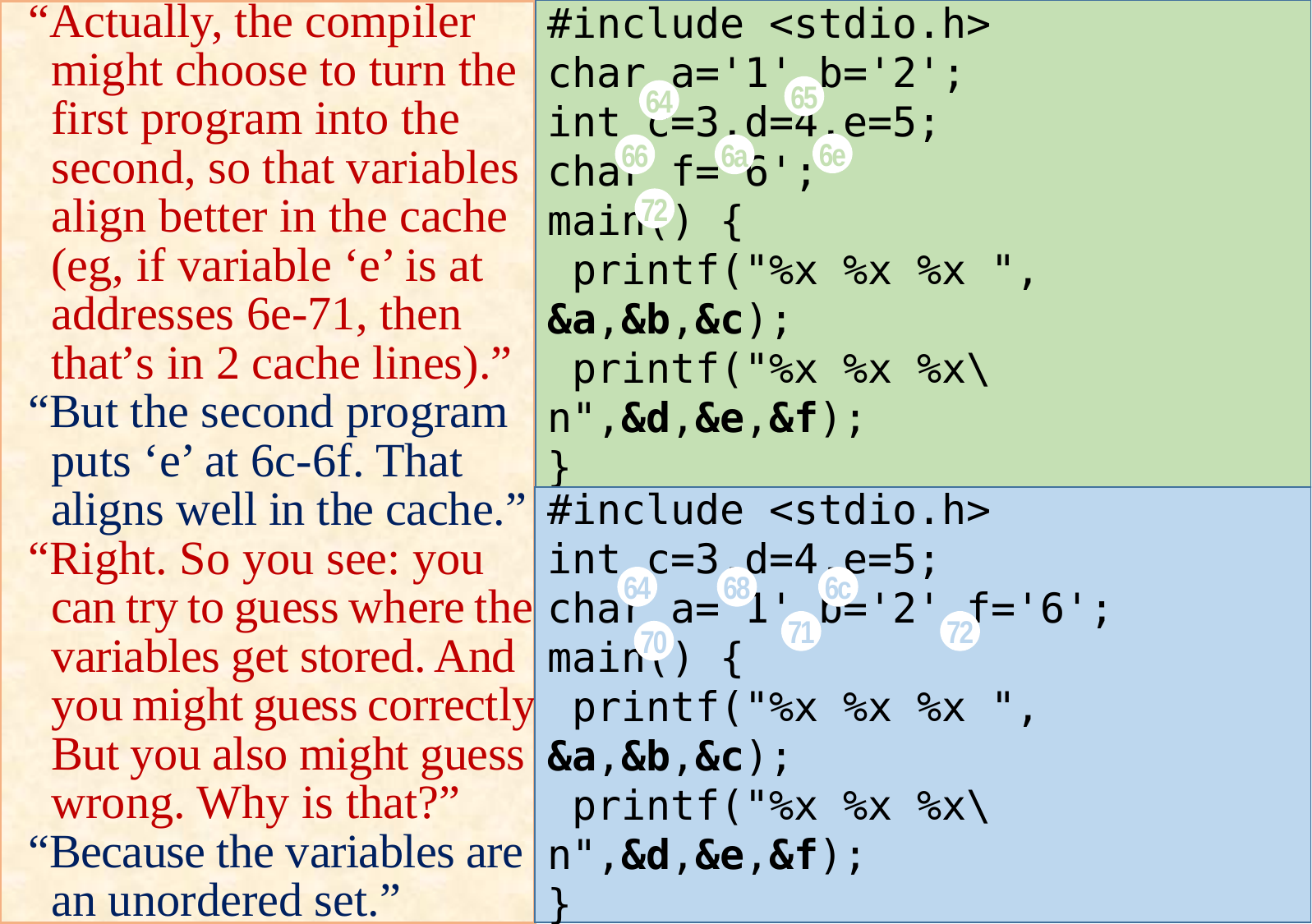

#include <stdio.h>
char a='1',b='2';
int c=3,d=4,e=5;
char f='6';
main() {
 printf("%x %x %x ", &a,&b,&c);
 printf("%x %x %x\n",&d,&e,&f);
}

“Actually, the compiler might choose to turn the first program into the second, so that variables align better in the cache (eg, if variable ‘e’ is at addresses 6e-71, then that’s in 2 cache lines).”
“But the second program puts ‘e’ at 6c-6f. That aligns well in the cache.”
“Right. So you see: you can try to guess where the variables get stored. And you might guess correctly. But you also might guess wrong. Why is that?”
“Because the variables are an unordered set.”
65
64
6e
66
6a
72
#include <stdio.h>
int c=3,d=4,e=5;
char a='1',b='2',f='6';
main() {
 printf("%x %x %x ", &a,&b,&c);
 printf("%x %x %x\n",&d,&e,&f);
}
64
68
6c
71
72
70